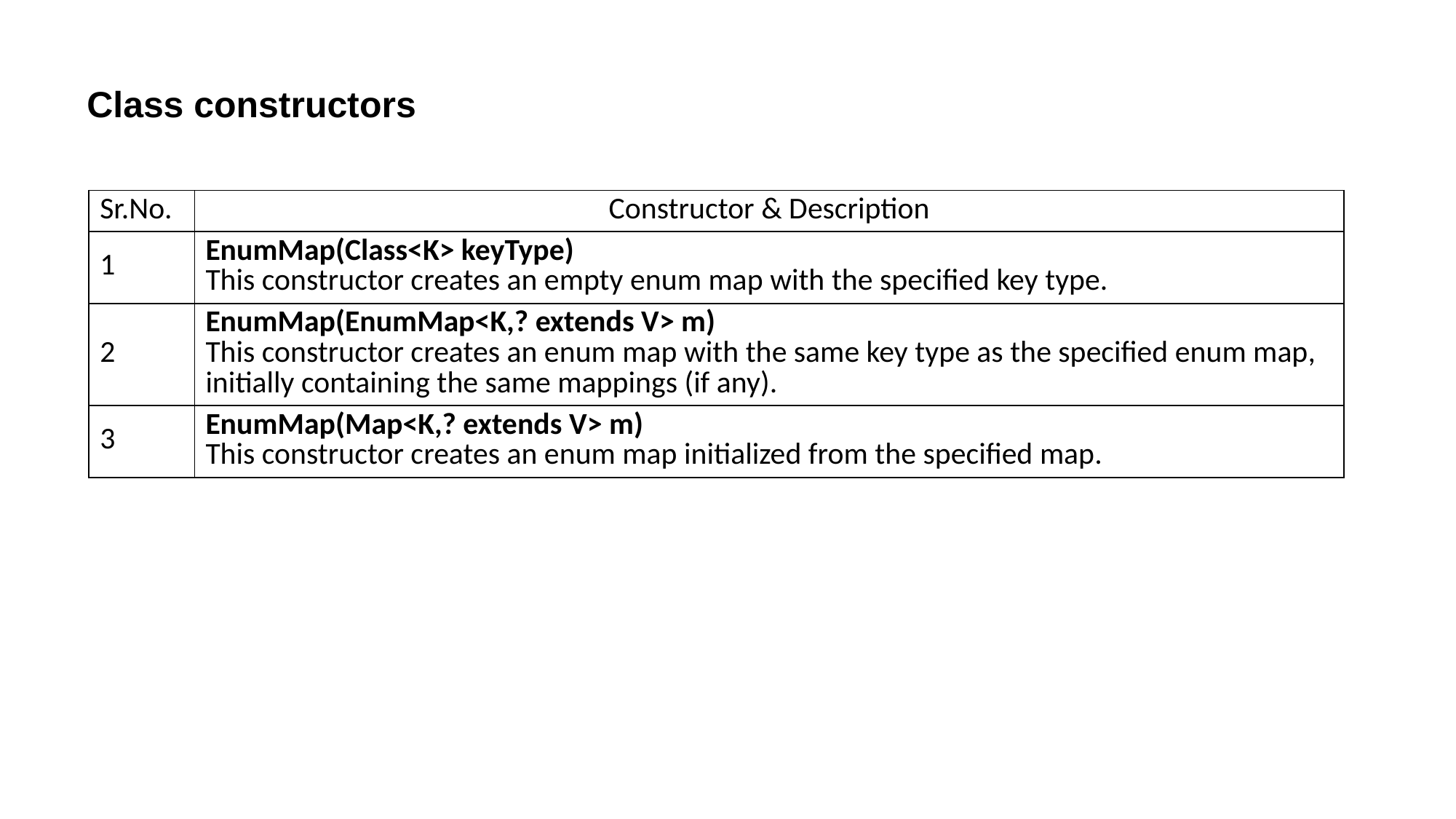

Class constructors
| Sr.No. | Constructor & Description |
| --- | --- |
| 1 | EnumMap(Class<K> keyType) This constructor creates an empty enum map with the specified key type. |
| 2 | EnumMap(EnumMap<K,? extends V> m) This constructor creates an enum map with the same key type as the specified enum map, initially containing the same mappings (if any). |
| 3 | EnumMap(Map<K,? extends V> m) This constructor creates an enum map initialized from the specified map. |